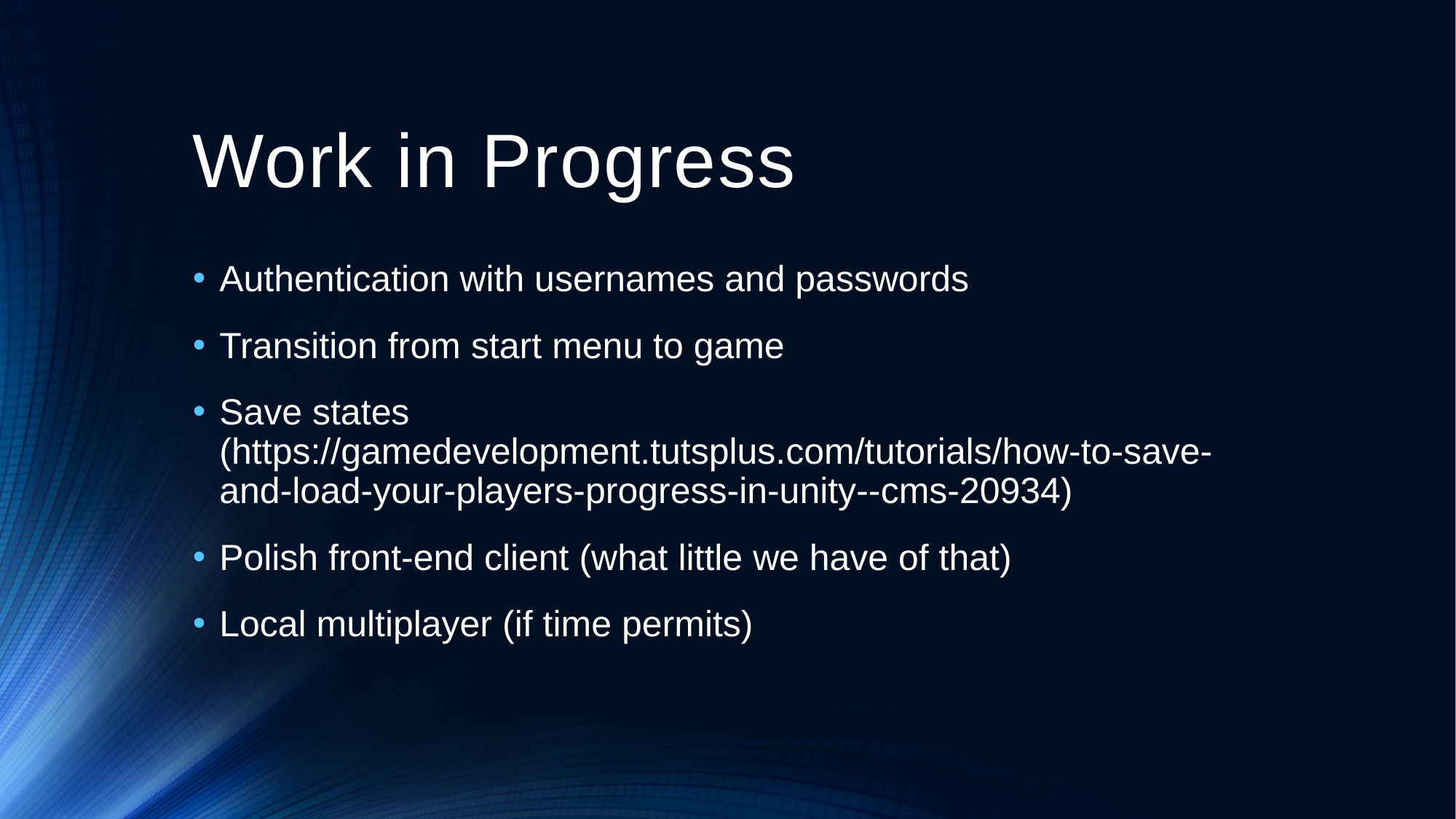

# Work in Progress
Authentication with usernames and passwords
Transition from start menu to game
Save states (https://gamedevelopment.tutsplus.com/tutorials/how-to-save-and-load-your-players-progress-in-unity--cms-20934)
Polish front-end client (what little we have of that)
Local multiplayer (if time permits)